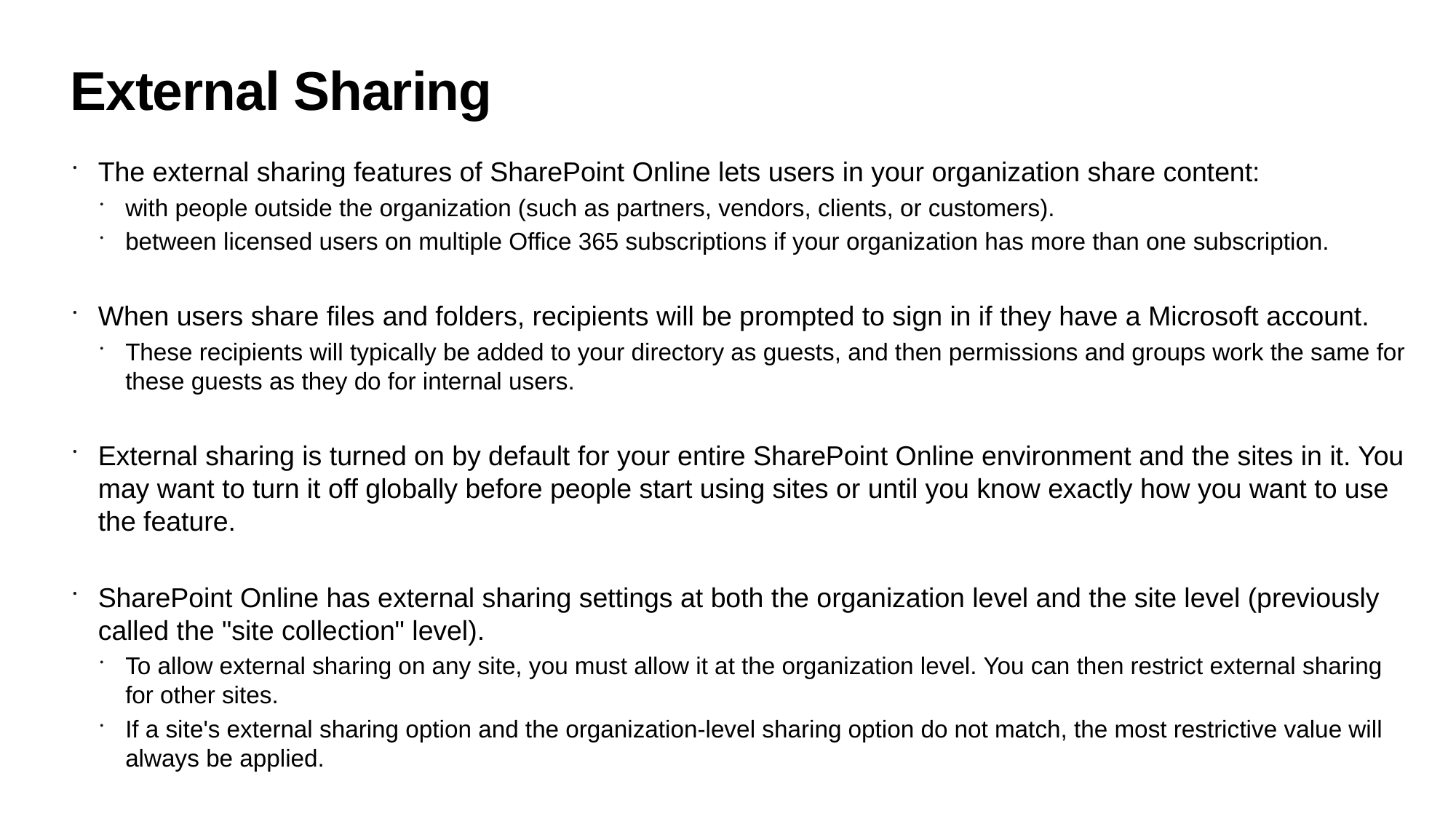

# External Sharing
The external sharing features of SharePoint Online lets users in your organization share content:
with people outside the organization (such as partners, vendors, clients, or customers).
between licensed users on multiple Office 365 subscriptions if your organization has more than one subscription.

When users share files and folders, recipients will be prompted to sign in if they have a Microsoft account.
These recipients will typically be added to your directory as guests, and then permissions and groups work the same for these guests as they do for internal users.

External sharing is turned on by default for your entire SharePoint Online environment and the sites in it. You may want to turn it off globally before people start using sites or until you know exactly how you want to use the feature.

SharePoint Online has external sharing settings at both the organization level and the site level (previously called the "site collection" level).
To allow external sharing on any site, you must allow it at the organization level. You can then restrict external sharing for other sites.
If a site's external sharing option and the organization-level sharing option do not match, the most restrictive value will always be applied.